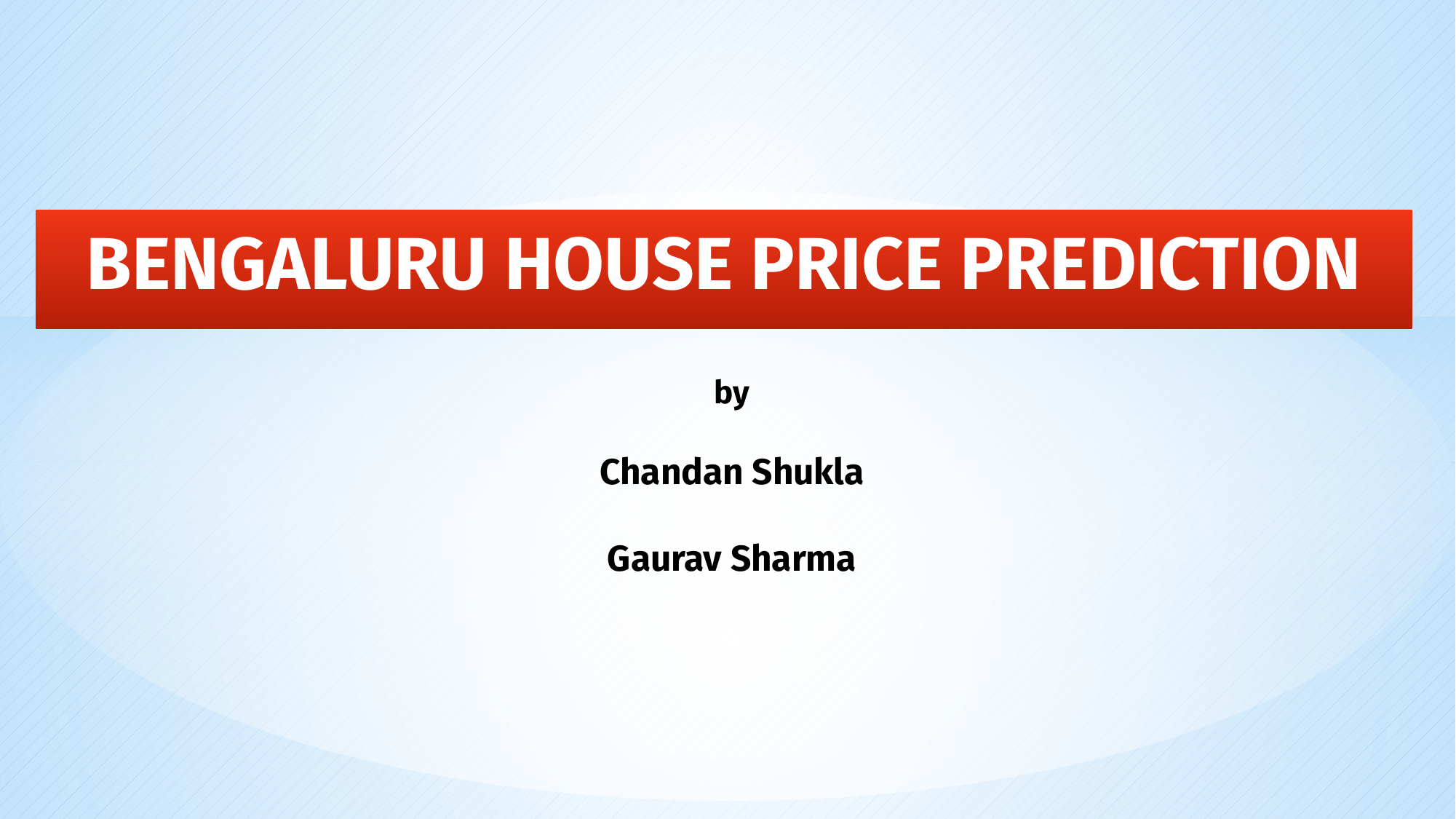

BENGALURU HOUSE PRICE PREDICTION
# by Chandan Shukla Gaurav Sharma